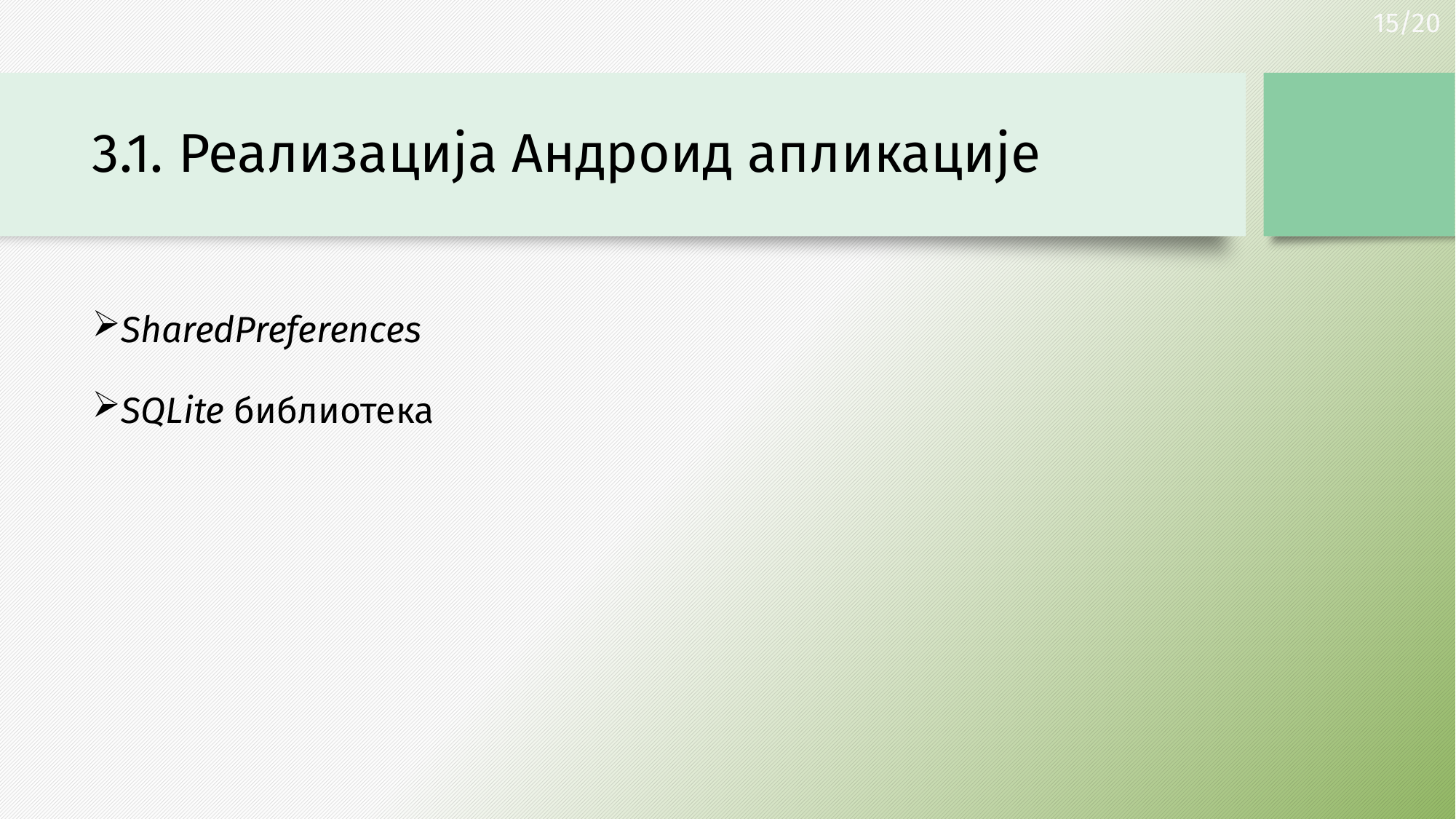

15/20
# 3.1. Реализација Андроид апликације
SharedPreferences
SQLite библиотека